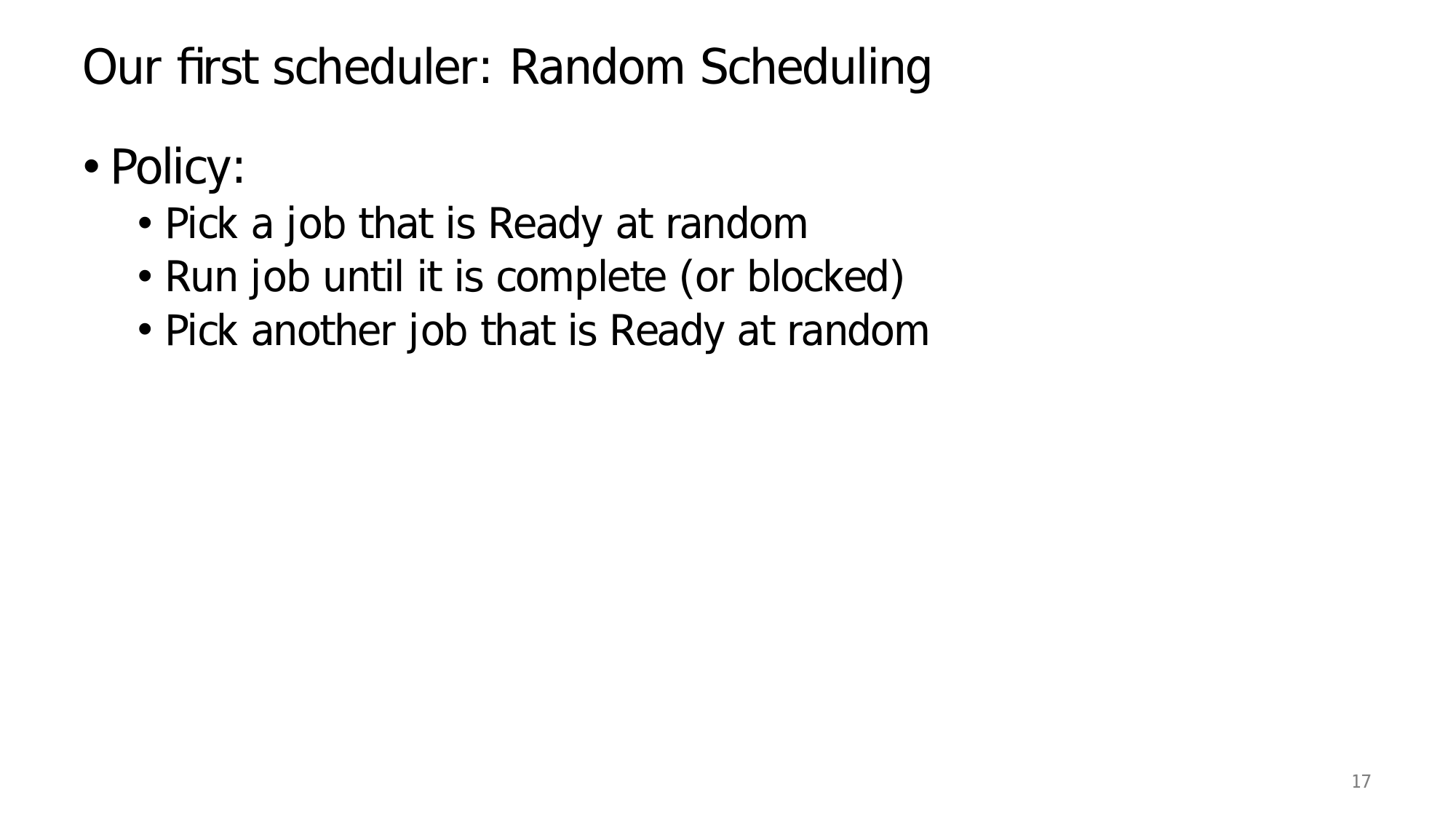

# Our first scheduler: Random Scheduling
Policy:
Pick a job that is Ready at random
Run job until it is complete (or blocked)
Pick another job that is Ready at random

17